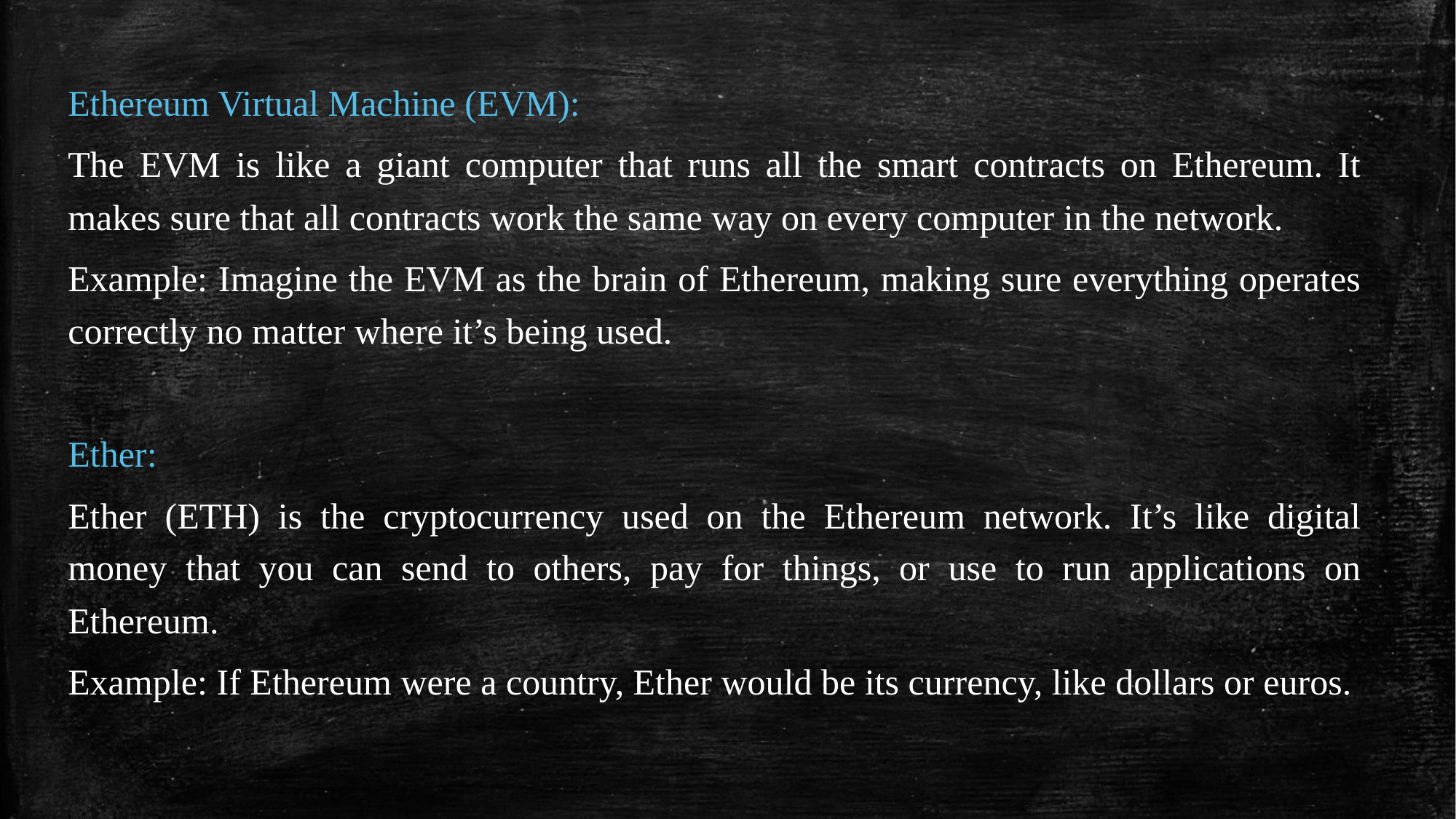

Ethereum Virtual Machine (EVM):
The EVM is like a giant computer that runs all the smart contracts on Ethereum. It makes sure that all contracts work the same way on every computer in the network.
Example: Imagine the EVM as the brain of Ethereum, making sure everything operates correctly no matter where it’s being used.

Ether:
Ether (ETH) is the cryptocurrency used on the Ethereum network. It’s like digital money that you can send to others, pay for things, or use to run applications on Ethereum.
Example: If Ethereum were a country, Ether would be its currency, like dollars or euros.